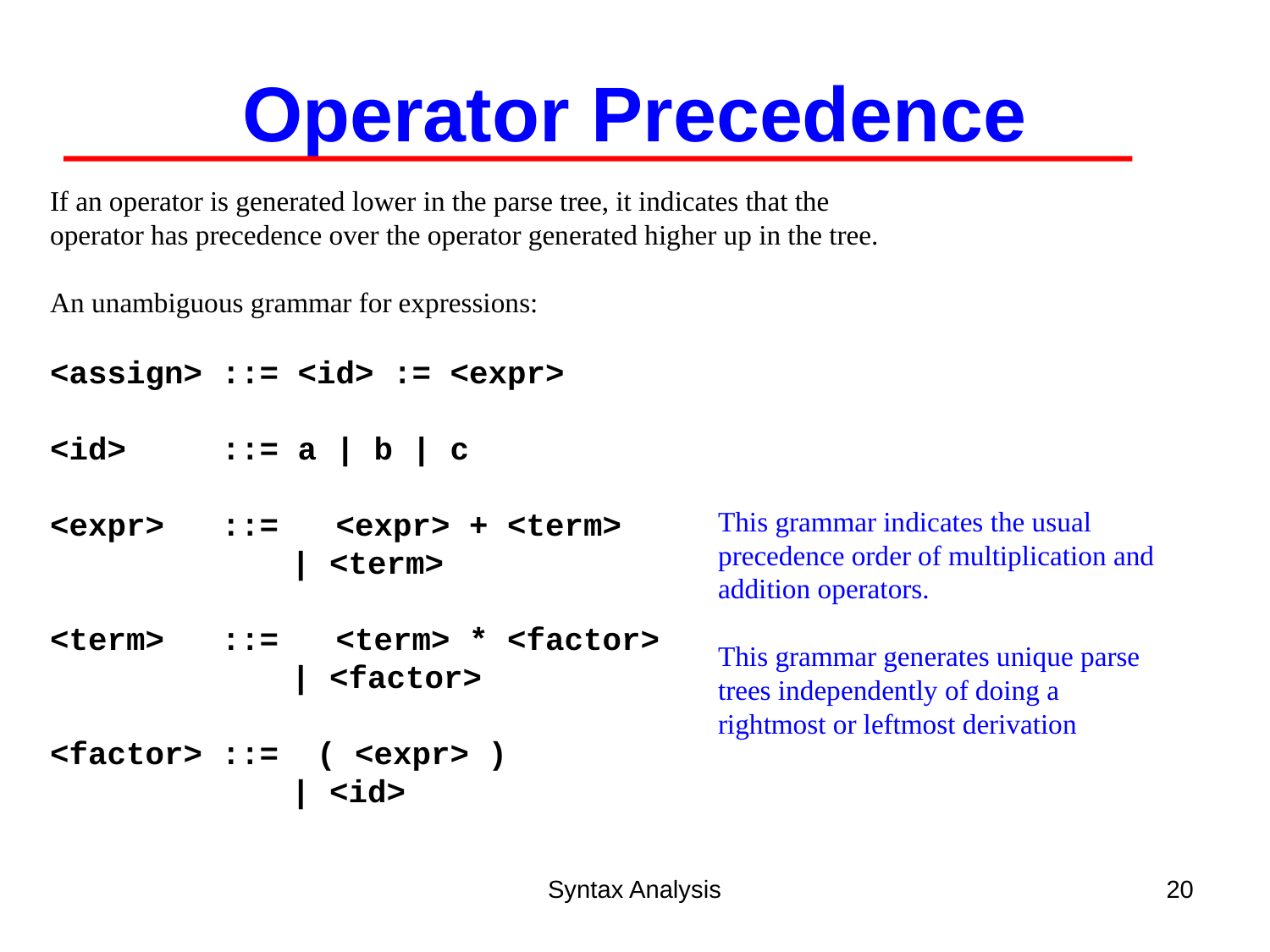

Operator Precedence

If an operator is generated lower in the parse tree, it indicates that the
operator has precedence over the operator generated higher up in the tree.

An unambiguous grammar for expressions:

<assign> ::= <id> := <expr>

<id>     ::= a | b | c

<expr>   ::=   <expr> + <term>
	      | <term>

<term>   ::=   <term> * <factor>
	      | <factor>

<factor> ::=  ( <expr> )
	      | <id>

This grammar indicates the usual
precedence order of multiplication and
addition operators.

This grammar generates unique parse
trees independently of doing a
rightmost or leftmost derivation

Syntax Analysis
20